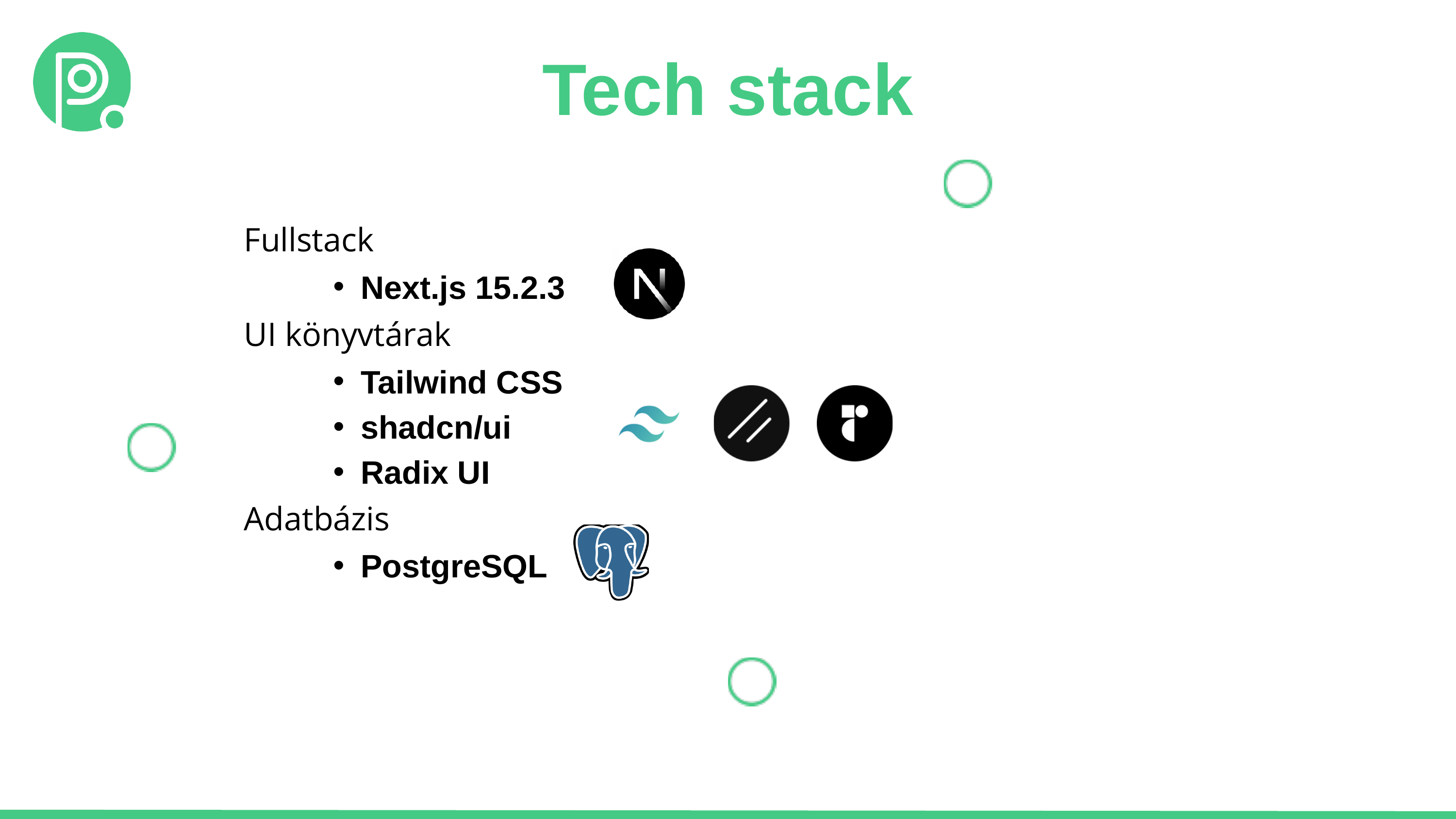

Tech stack

Fullstack

Next.js 15.2.3
UI könyvtárak
Tailwind CSS
shadcn/ui
Radix UI

Adatbázis

PostgreSQL